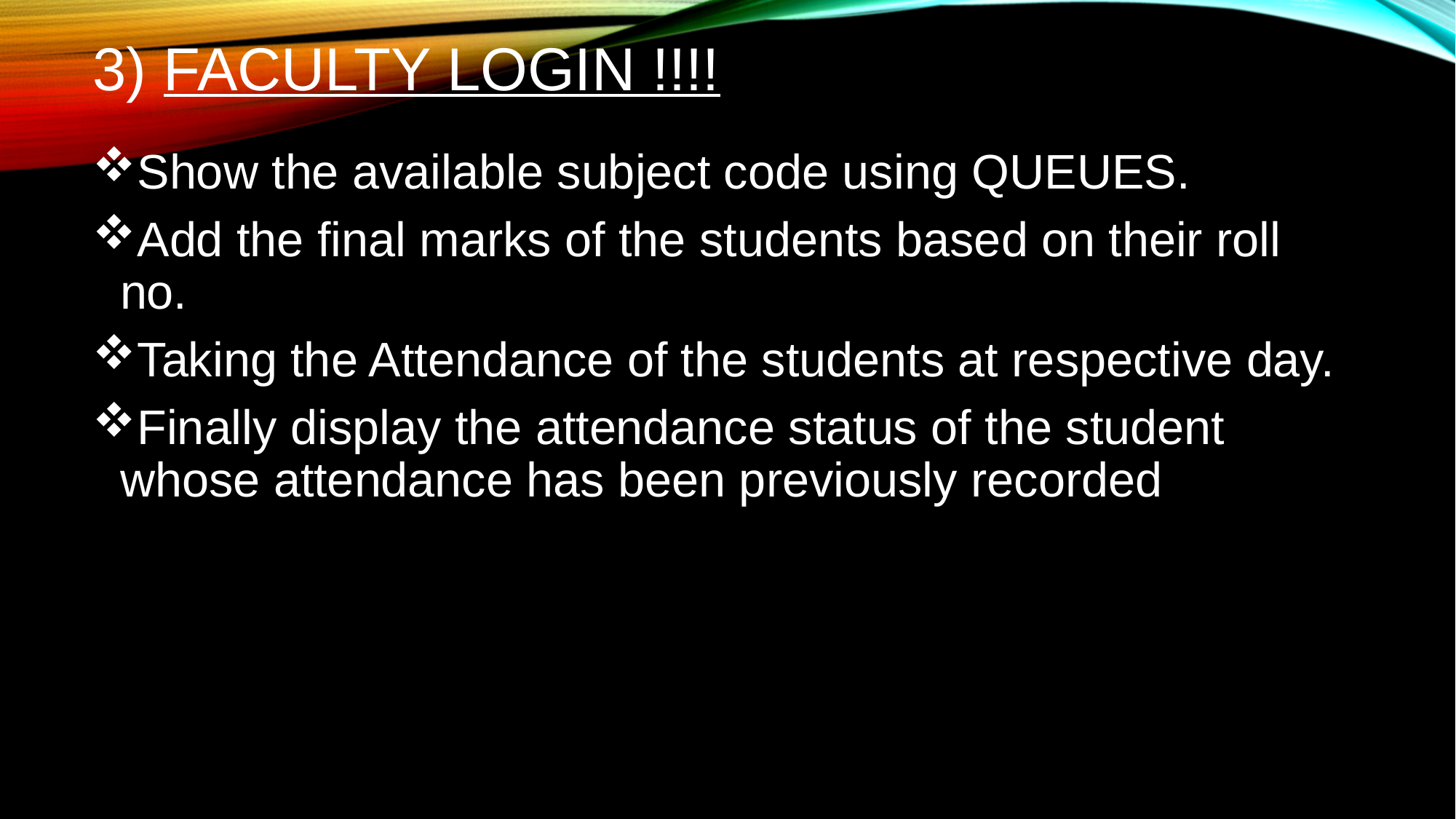

# 3) FACULTY LOGIN !!!!
Show the available subject code using QUEUES.
Add the final marks of the students based on their roll no.
Taking the Attendance of the students at respective day.
Finally display the attendance status of the student whose attendance has been previously recorded